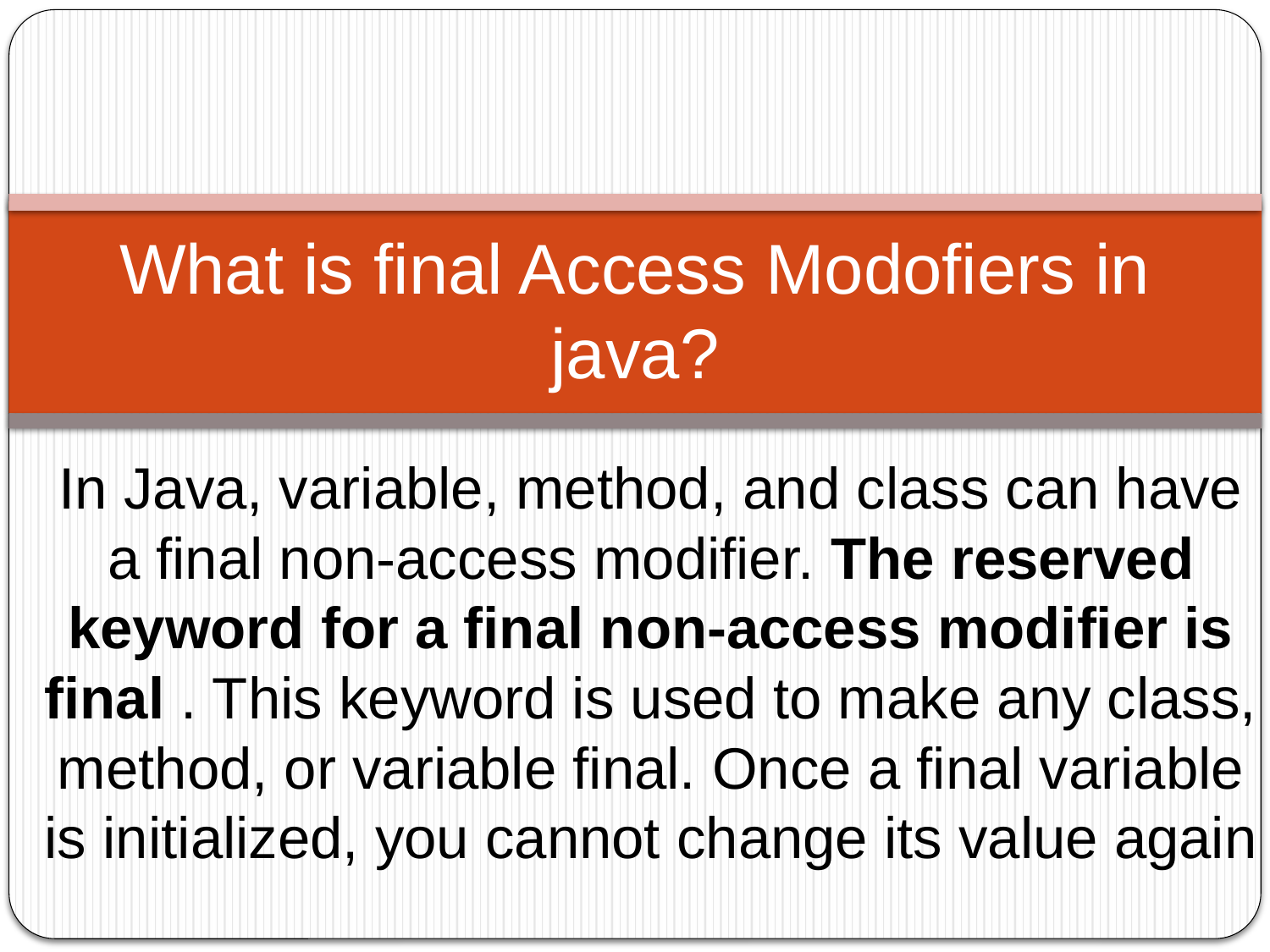

# What is final Access Modofiers in java?
In Java, variable, method, and class can have a final non-access modifier. The reserved keyword for a final non-access modifier is final . This keyword is used to make any class, method, or variable final. Once a final variable is initialized, you cannot change its value again